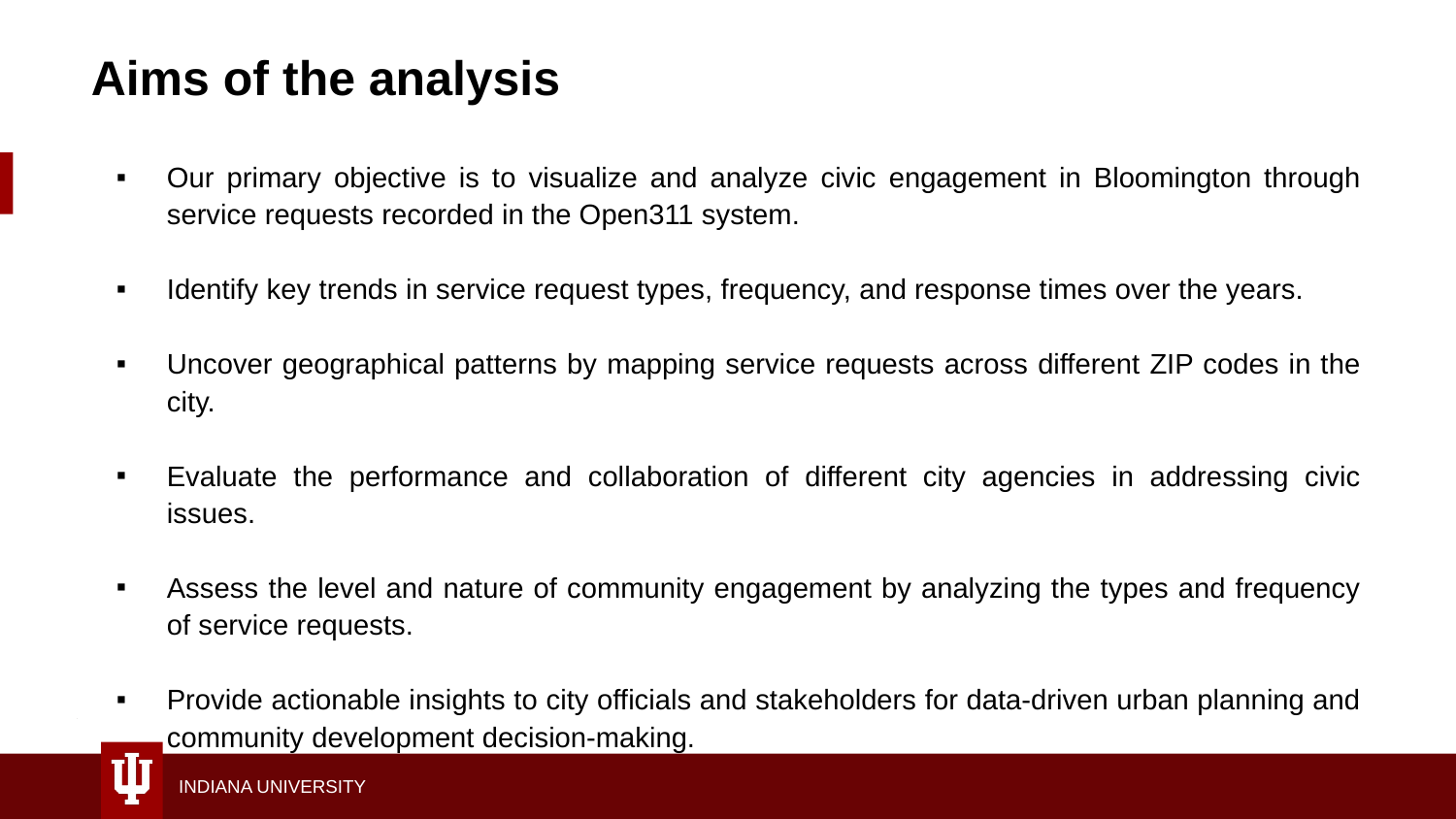

# Aims of the analysis

Our primary objective is to visualize and analyze civic engagement in Bloomington through service requests recorded in the Open311 system.

Identify key trends in service request types, frequency, and response times over the years.

Uncover geographical patterns by mapping service requests across different ZIP codes in the city.

Evaluate the performance and collaboration of different city agencies in addressing civic issues.

Assess the level and nature of community engagement by analyzing the types and frequency of service requests.

Provide actionable insights to city officials and stakeholders for data-driven urban planning and community development decision-making.